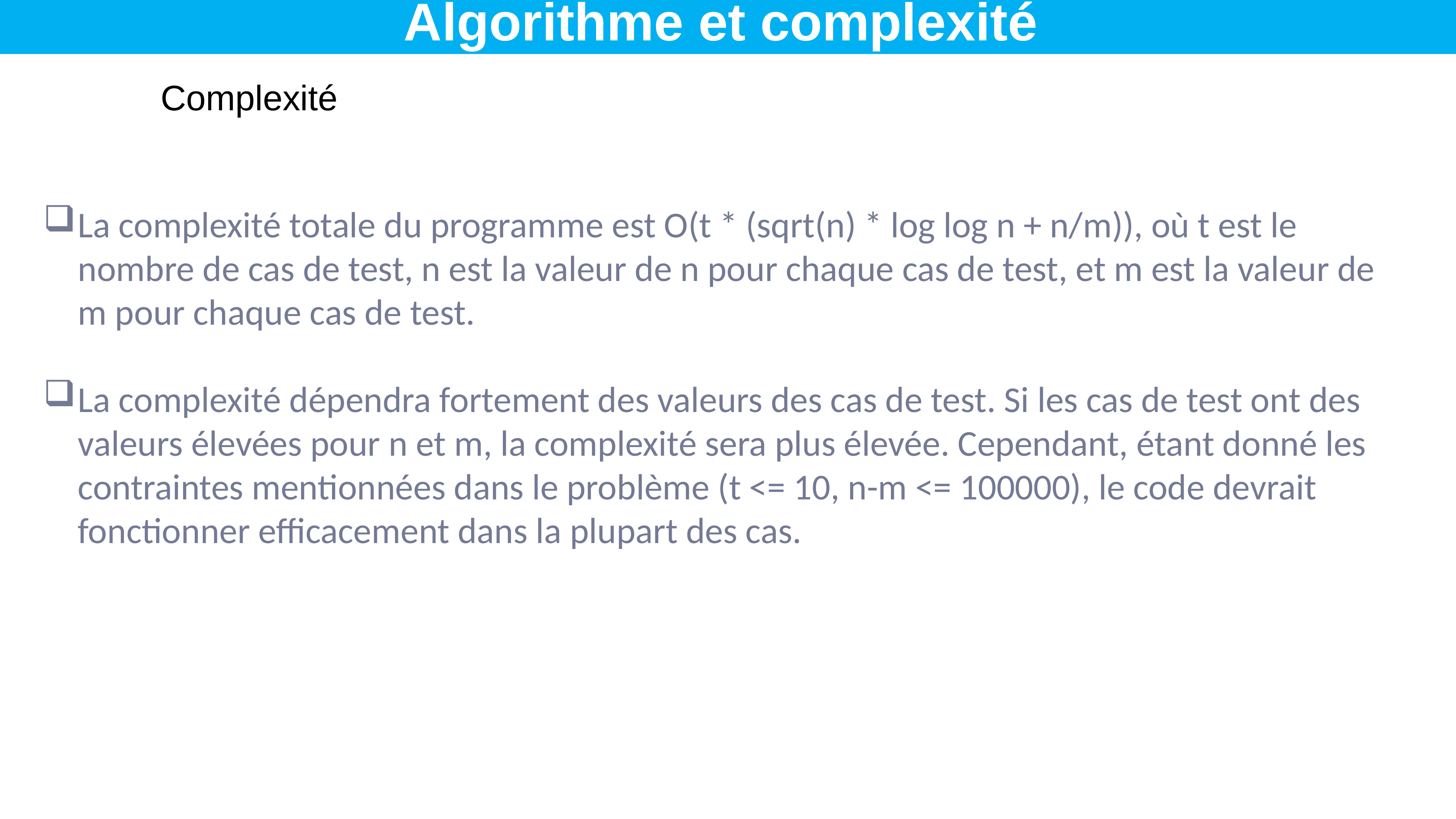

Algorithme et complexité
Complexité
La complexité totale du programme est O(t * (sqrt(n) * log log n + n/m)), où t est le nombre de cas de test, n est la valeur de n pour chaque cas de test, et m est la valeur de m pour chaque cas de test.

La complexité dépendra fortement des valeurs des cas de test. Si les cas de test ont des valeurs élevées pour n et m, la complexité sera plus élevée. Cependant, étant donné les contraintes mentionnées dans le problème (t <= 10, n-m <= 100000), le code devrait fonctionner efficacement dans la plupart des cas.